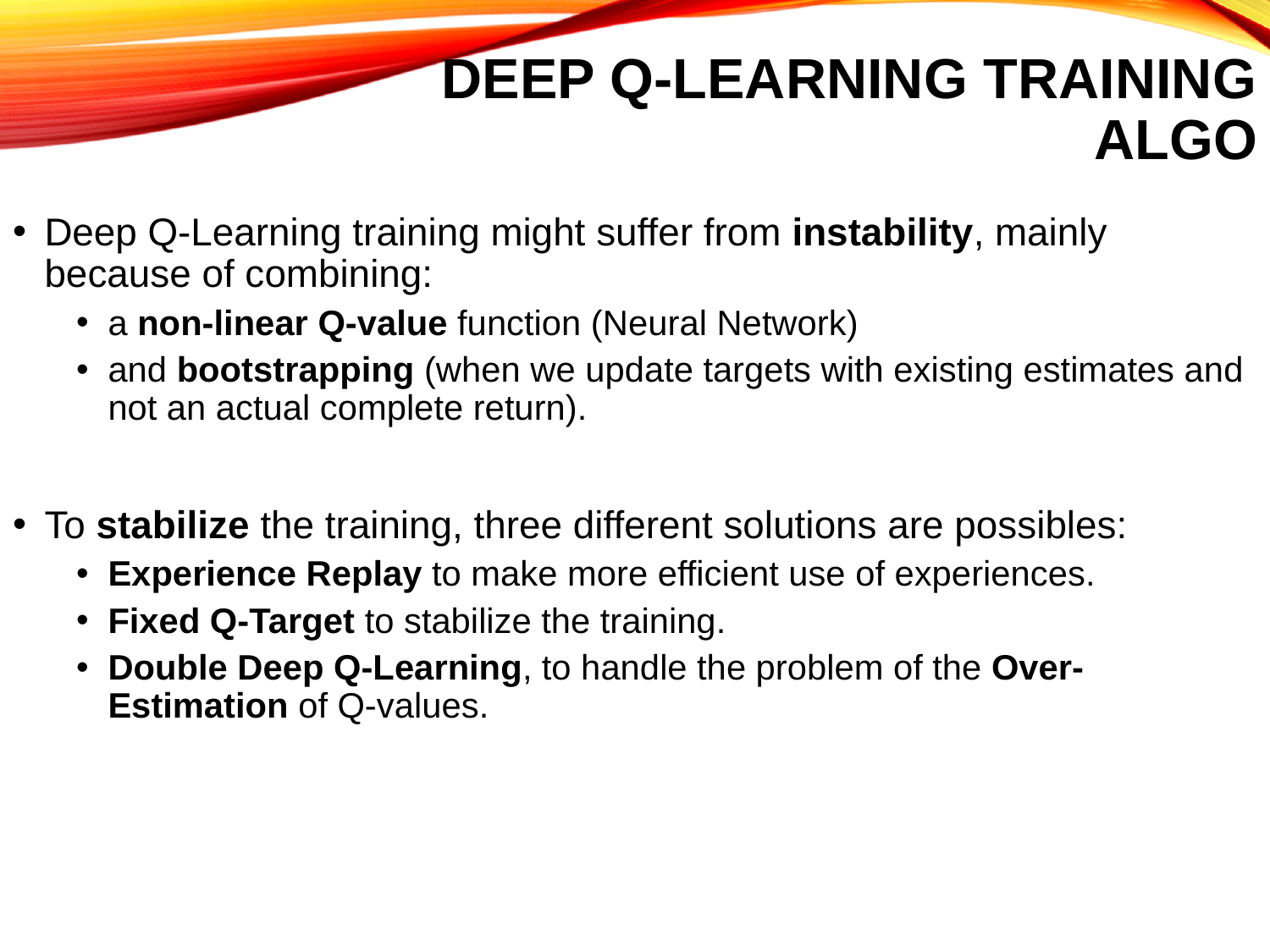

# Deep Q-Learning training algo
Deep Q-Learning training might suffer from instability, mainly because of combining:
a non-linear Q-value function (Neural Network)
and bootstrapping (when we update targets with existing estimates and not an actual complete return).

To stabilize the training, three different solutions are possibles:
Experience Replay to make more efficient use of experiences.
Fixed Q-Target to stabilize the training.
Double Deep Q-Learning, to handle the problem of the Over-Estimation of Q-values.